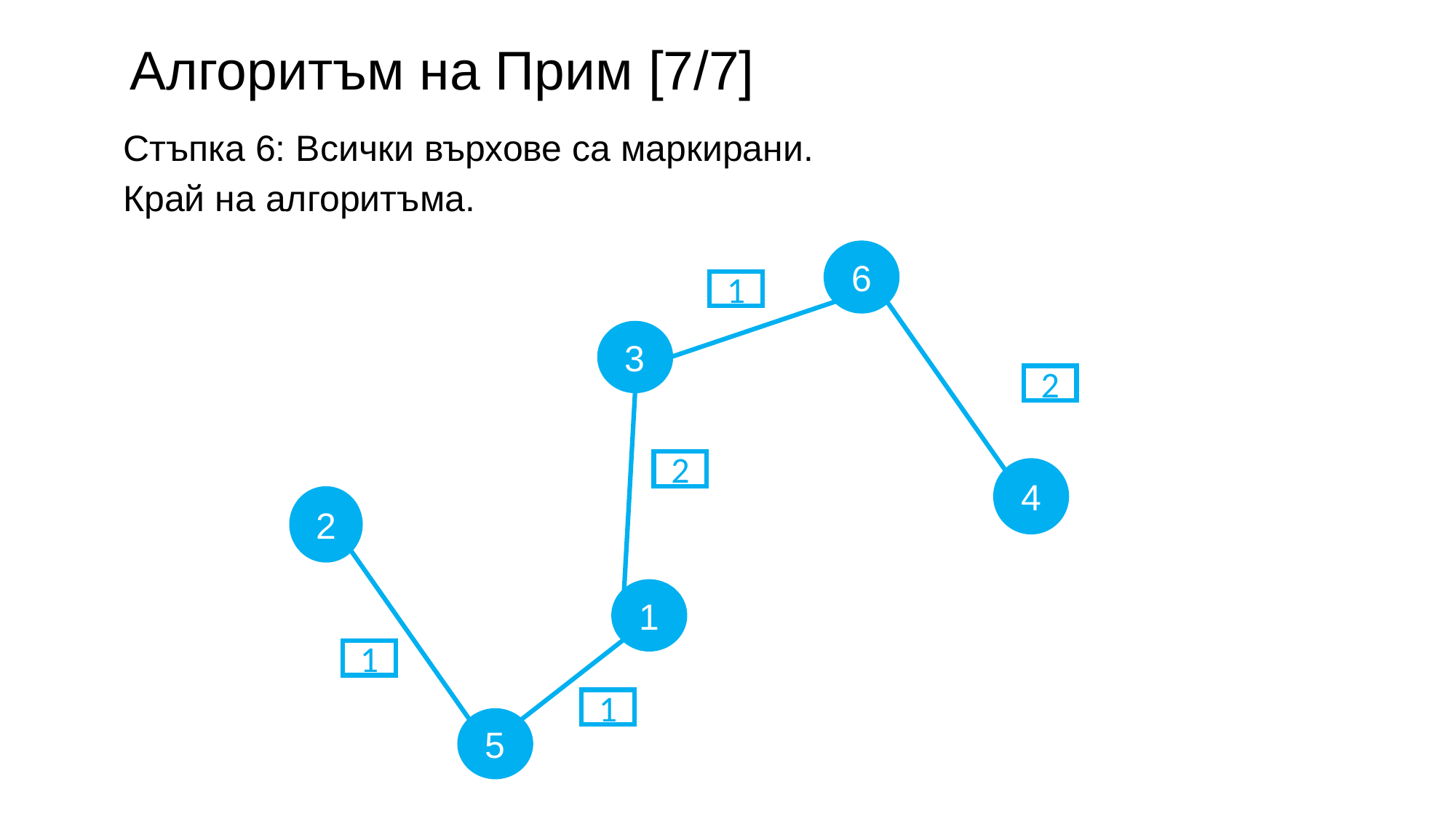

Алгоритъм на Прим [7/7]
Стъпка 6: Всички върхове са маркирани.
Край на алгоритъма.

6
1
3
2
2
4
2
1
1
1
5